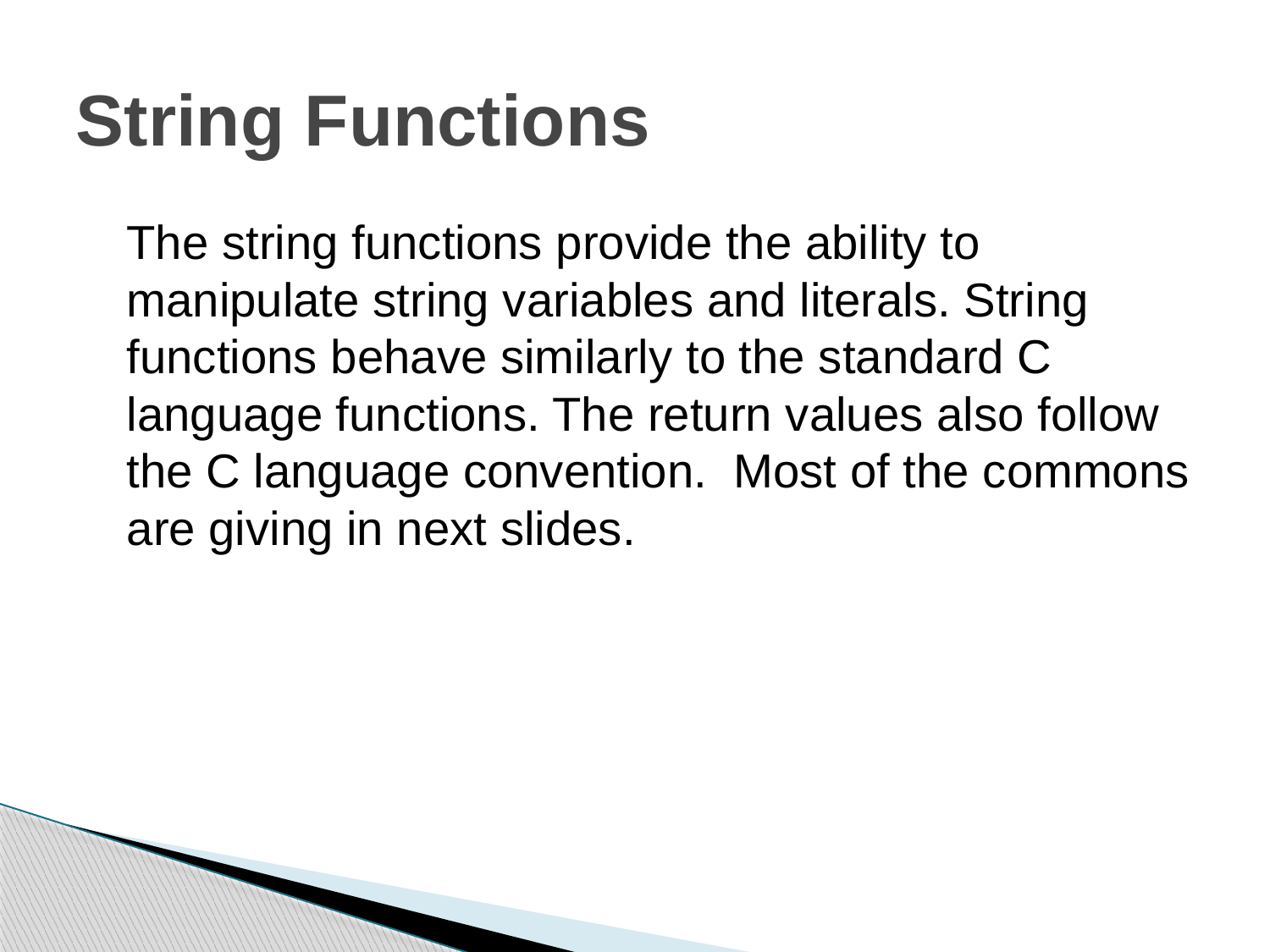

# String Functions
	The string functions provide the ability to manipulate string variables and literals. String functions behave similarly to the standard C language functions. The return values also follow the C language convention.  Most of the commons are giving in next slides.